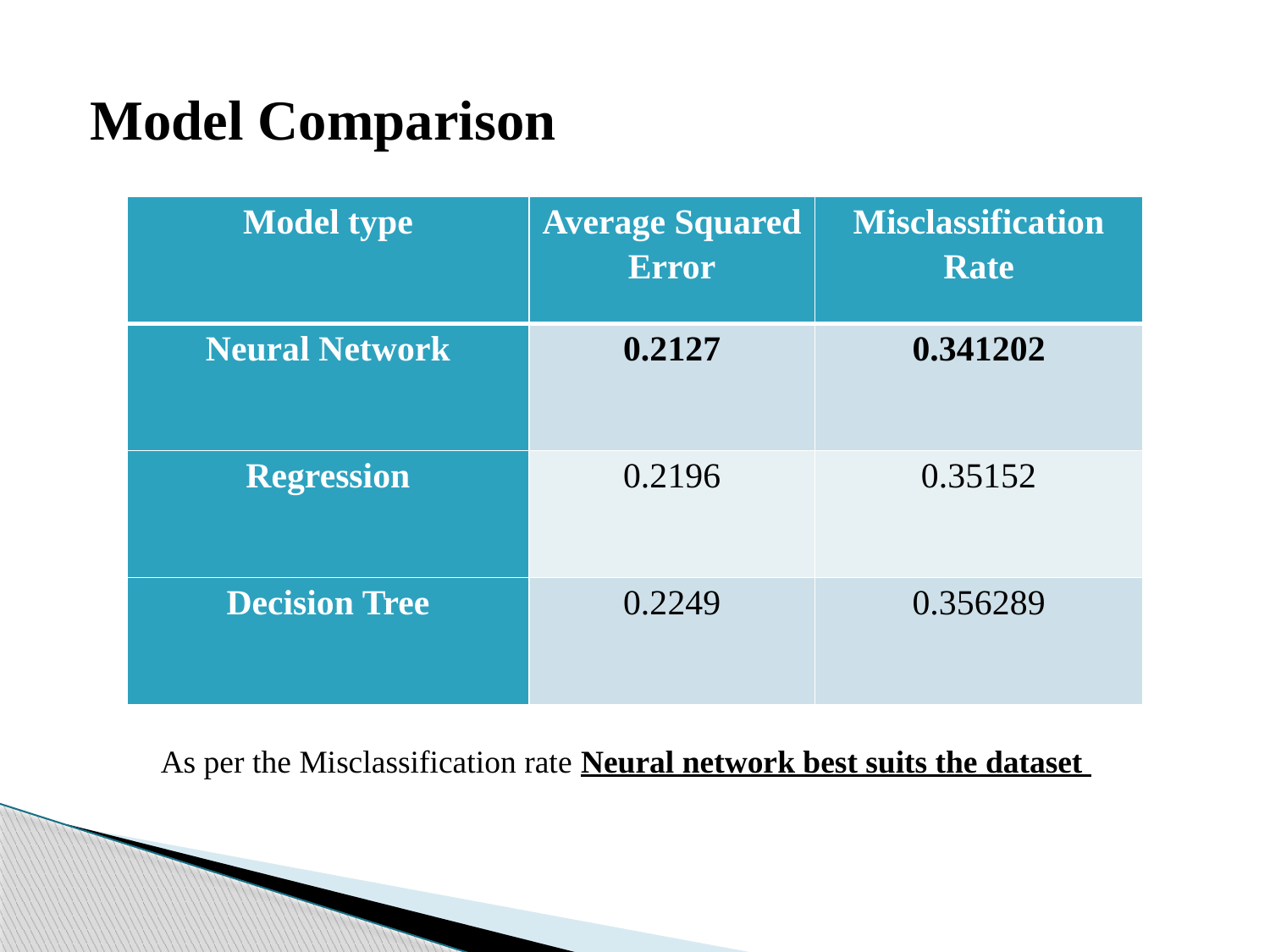

# Model Comparison
| Model type | Average Squared Error | Misclassification Rate |
| --- | --- | --- |
| Neural Network | 0.2127 | 0.341202 |
| Regression | 0.2196 | 0.35152 |
| Decision Tree | 0.2249 | 0.356289 |
As per the Misclassification rate Neural network best suits the dataset